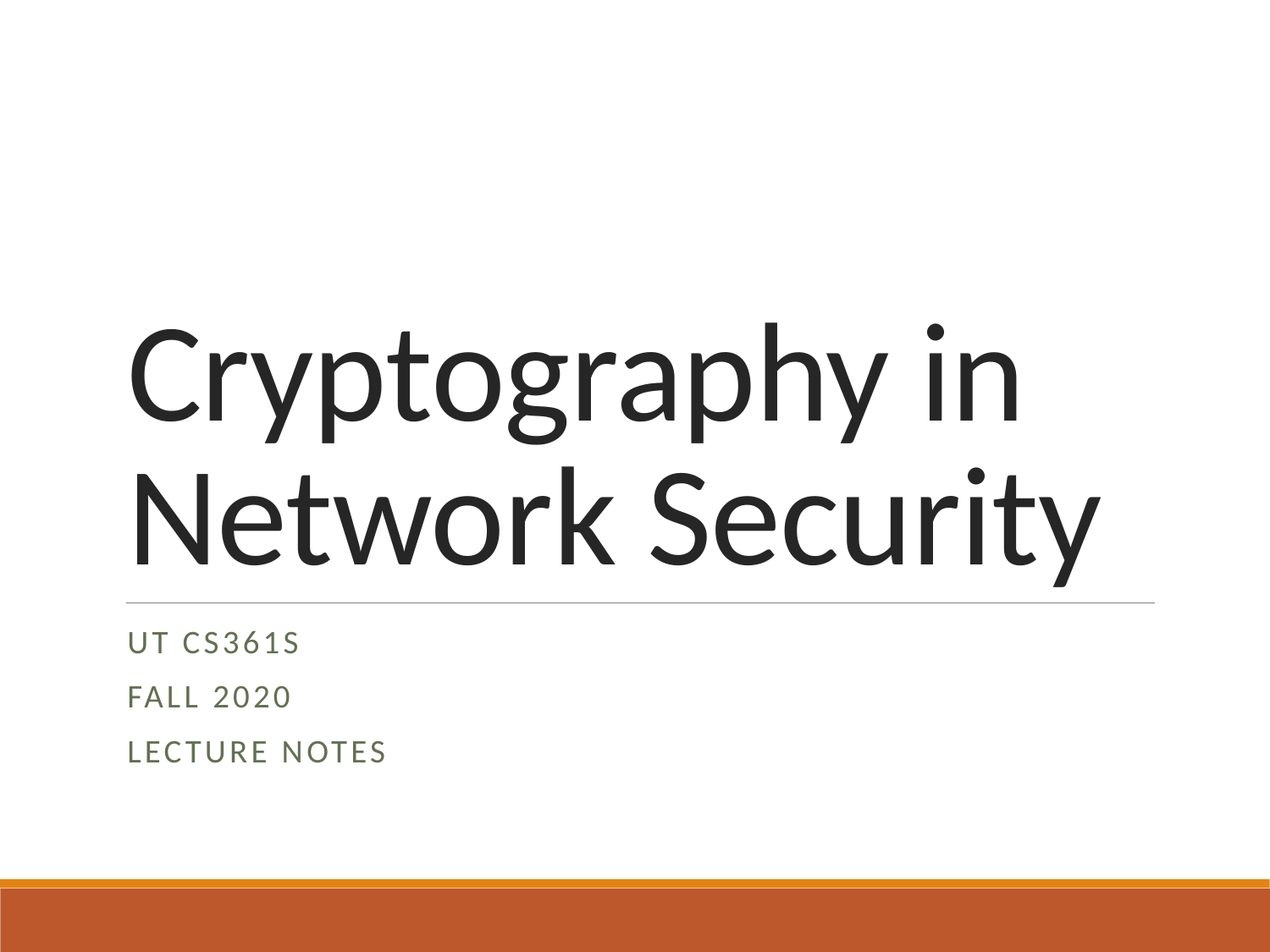

# Cryptography in Network Security
UT CS361S
Fall 2020
Lecture Notes